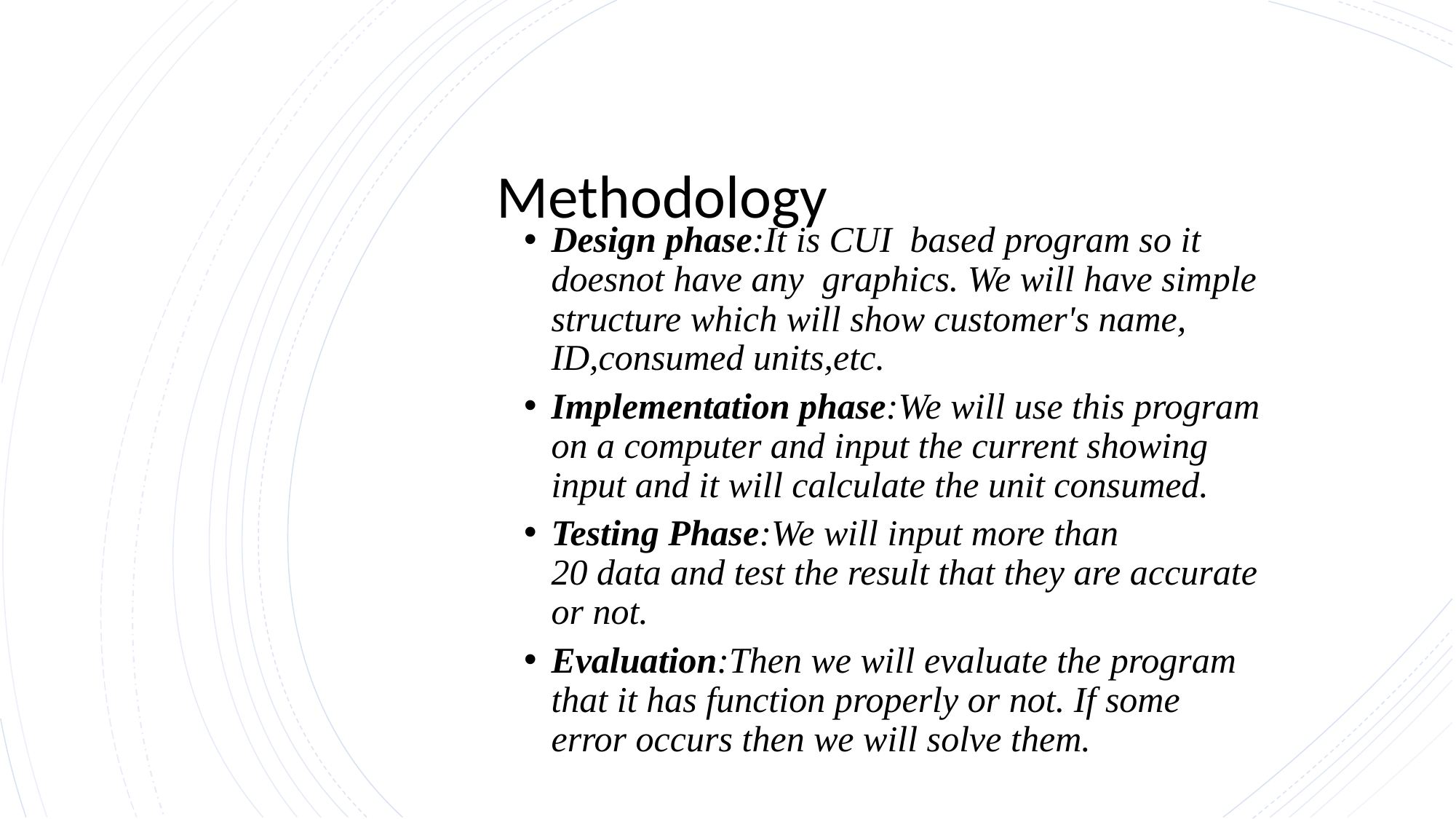

Methodology
Design phase:It is CUI  based program so it doesnot have any  graphics. We will have simple structure which will show customer's name, ID,consumed units,etc.
Implementation phase:We will use this program on a computer and input the current showing input and it will calculate the unit consumed.
Testing Phase:We will input more than 20 data and test the result that they are accurate or not.
Evaluation:Then we will evaluate the program that it has function properly or not. If some error occurs then we will solve them.